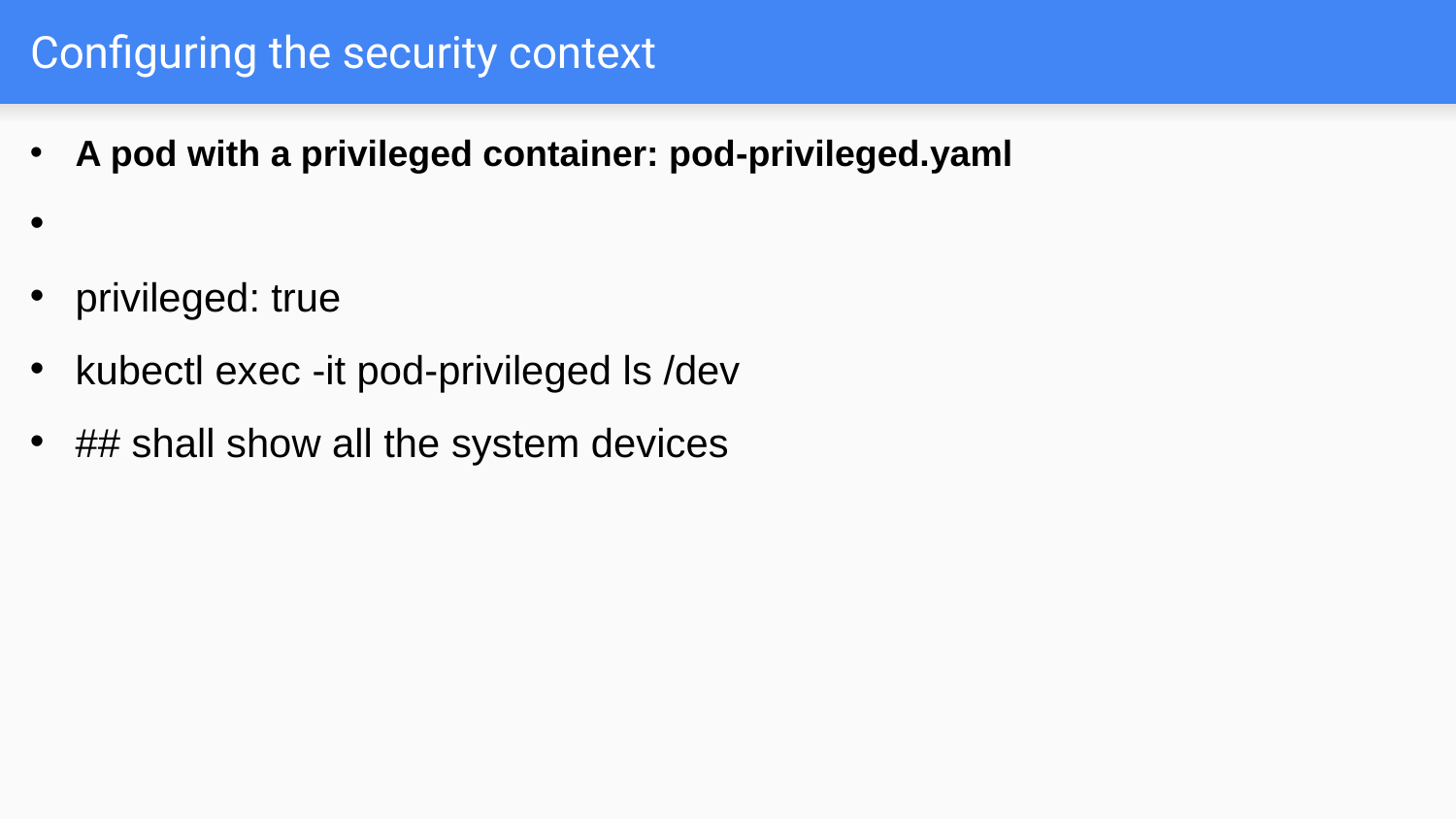

# Configuring the security context

A pod with a privileged container: pod-privileged.yaml

privileged: true
kubectl exec -it pod-privileged ls /dev
## shall show all the system devices